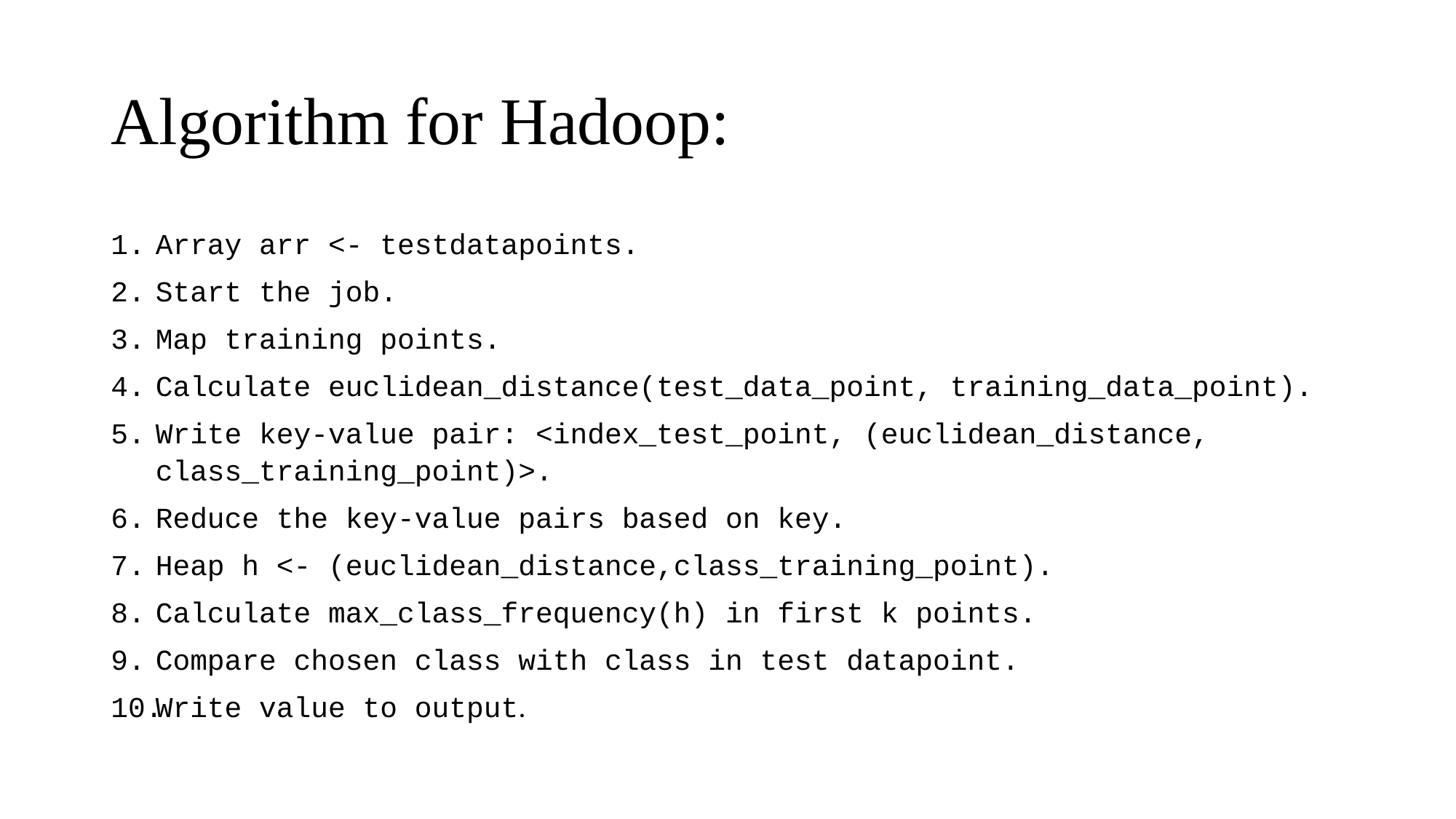

# Algorithm for Hadoop:
Array arr <- testdatapoints.
Start the job.
Map training points.
Calculate euclidean_distance(test_data_point, training_data_point).
Write key-value pair: <index_test_point, (euclidean_distance, class_training_point)>.
Reduce the key-value pairs based on key.
Heap h <- (euclidean_distance,class_training_point).
Calculate max_class_frequency(h) in first k points.
Compare chosen class with class in test datapoint.
Write value to output.